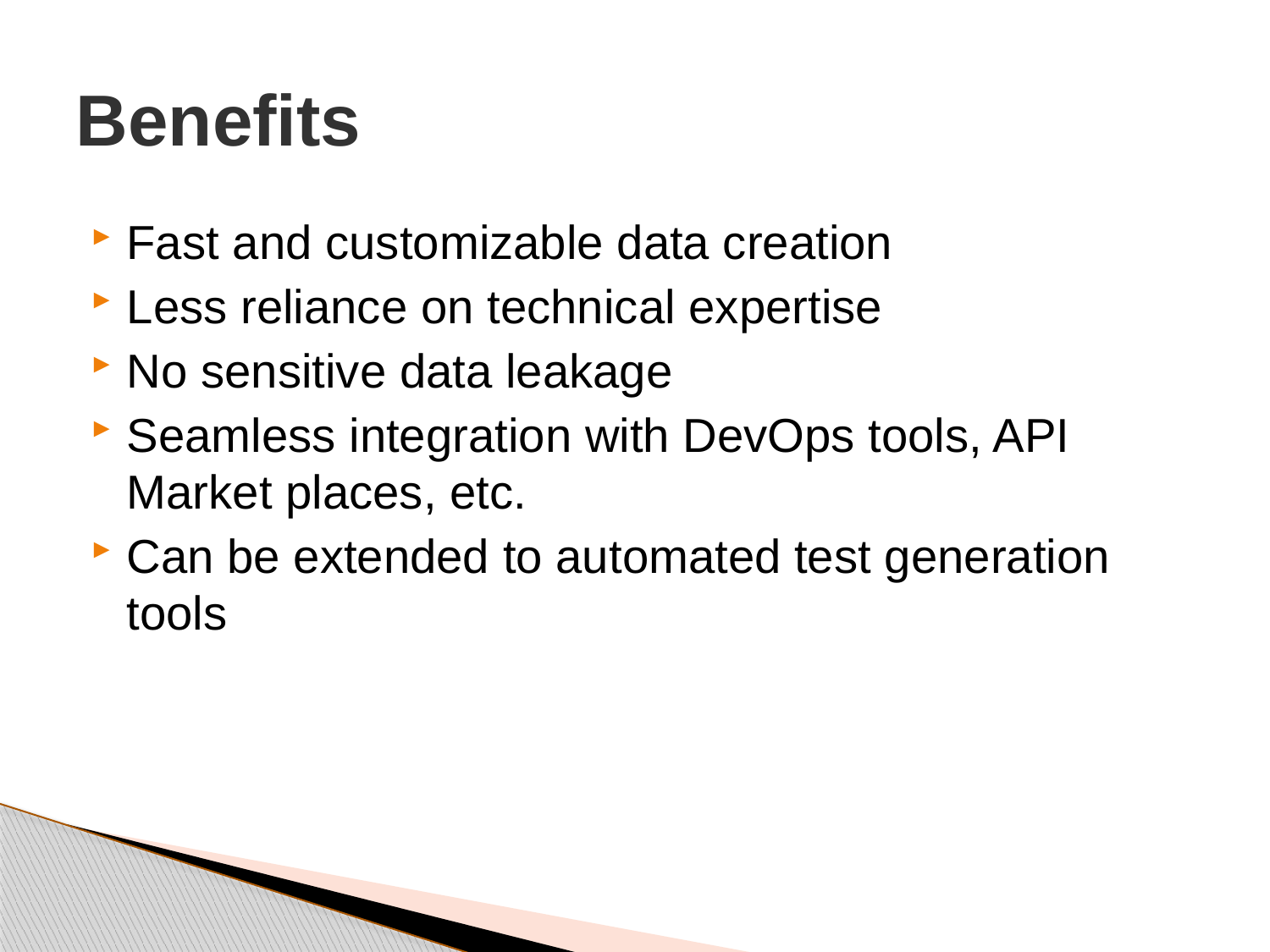

# Benefits
Fast and customizable data creation
Less reliance on technical expertise
No sensitive data leakage
Seamless integration with DevOps tools, API Market places, etc.
Can be extended to automated test generation tools